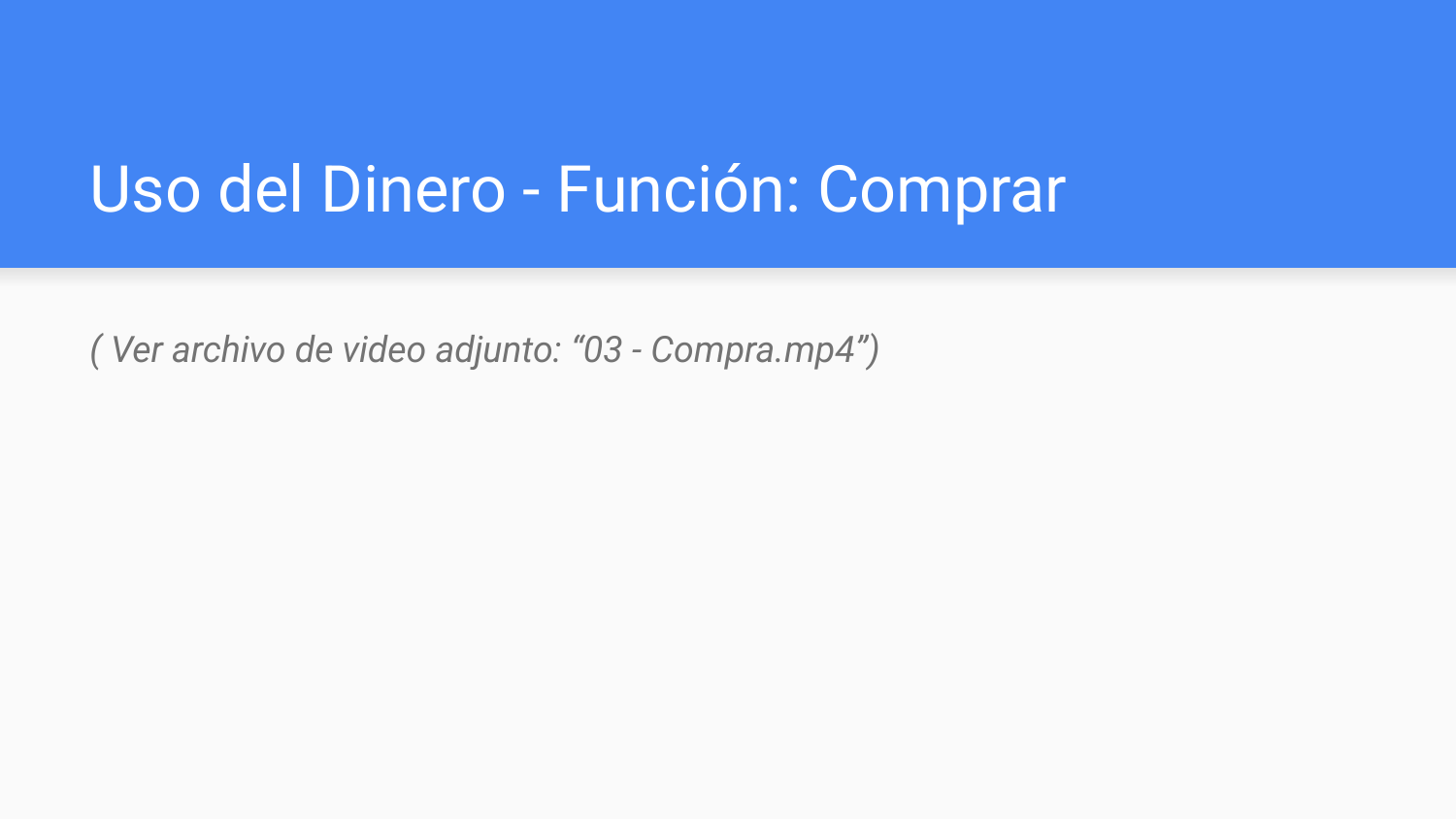

# Uso del Dinero - Función: Comprar
( Ver archivo de video adjunto: “03 - Compra.mp4”)